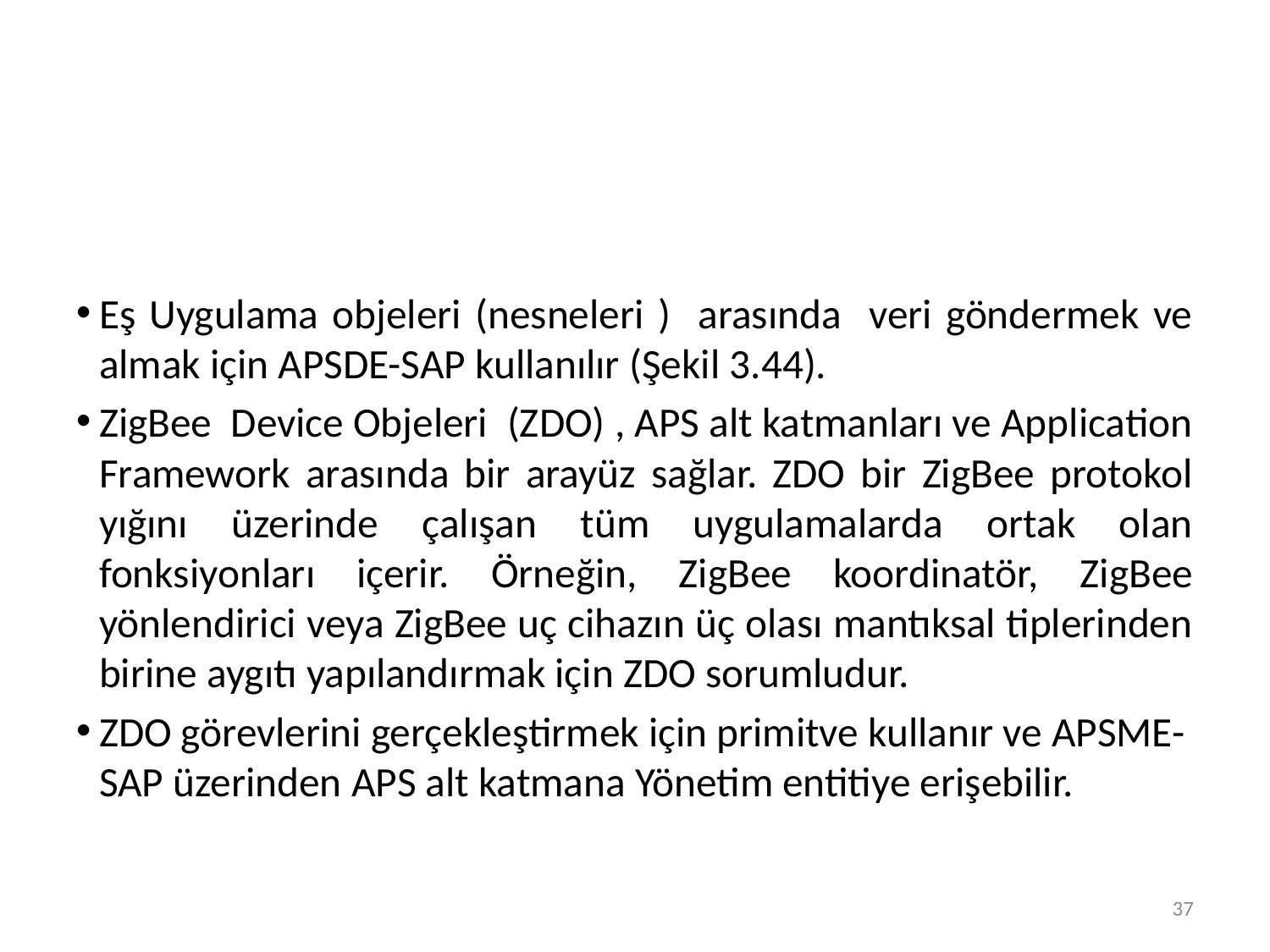

Eş Uygulama objeleri (nesneleri )  arasında  veri göndermek ve almak için APSDE-SAP kullanılır (Şekil 3.44).
ZigBee  Device Objeleri  (ZDO) , APS alt katmanları ve Application Framework arasında bir arayüz sağlar. ZDO bir ZigBee protokol yığını üzerinde çalışan tüm uygulamalarda ortak olan fonksiyonları içerir. Örneğin, ZigBee koordinatör, ZigBee yönlendirici veya ZigBee uç cihazın üç olası mantıksal tiplerinden birine aygıtı yapılandırmak için ZDO sorumludur.
ZDO görevlerini gerçekleştirmek için primitve kullanır ve APSME-SAP üzerinden APS alt katmana Yönetim entitiye erişebilir.

37